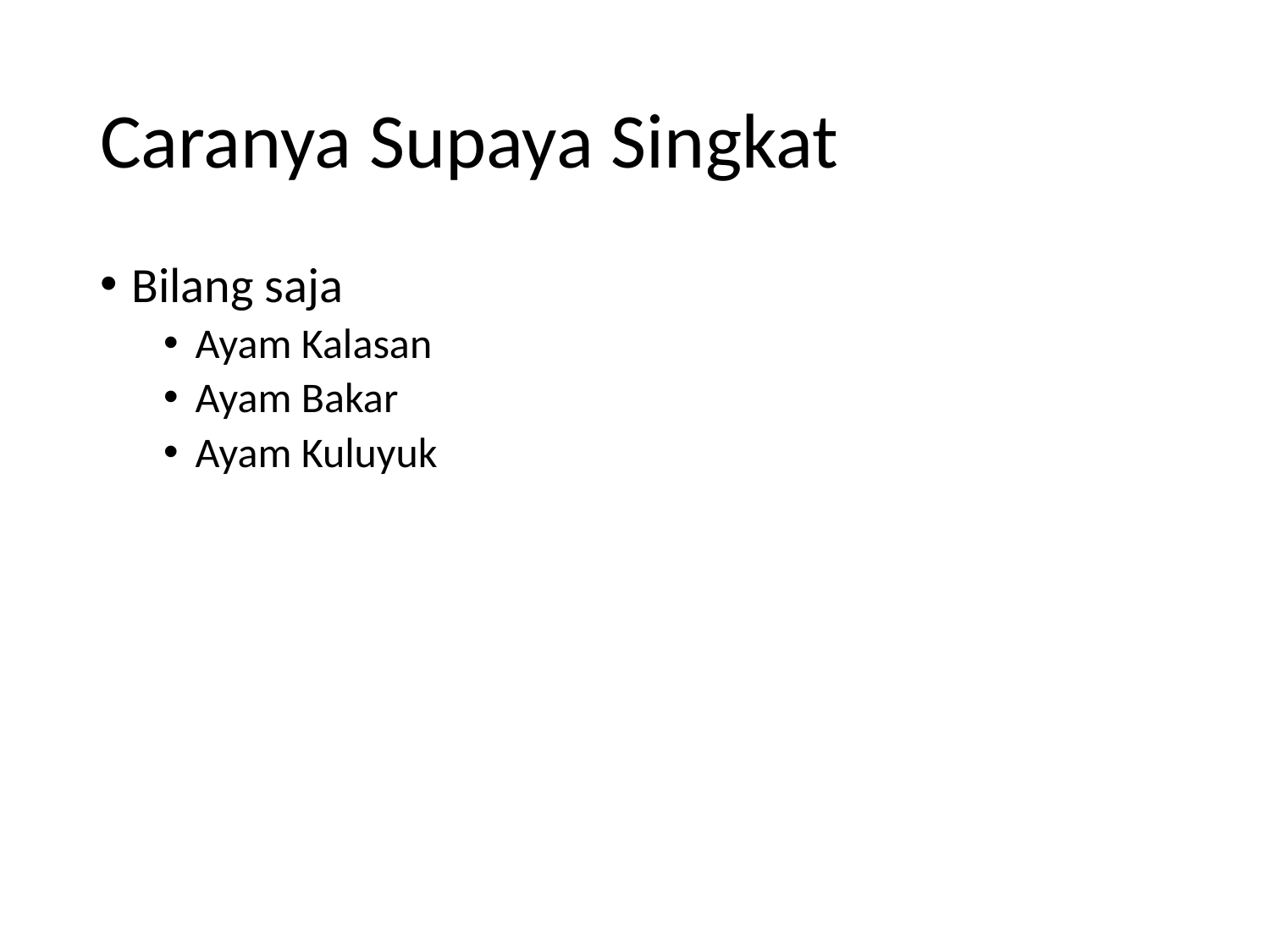

# Caranya Supaya Singkat
Bilang saja
Ayam Kalasan
Ayam Bakar
Ayam Kuluyuk